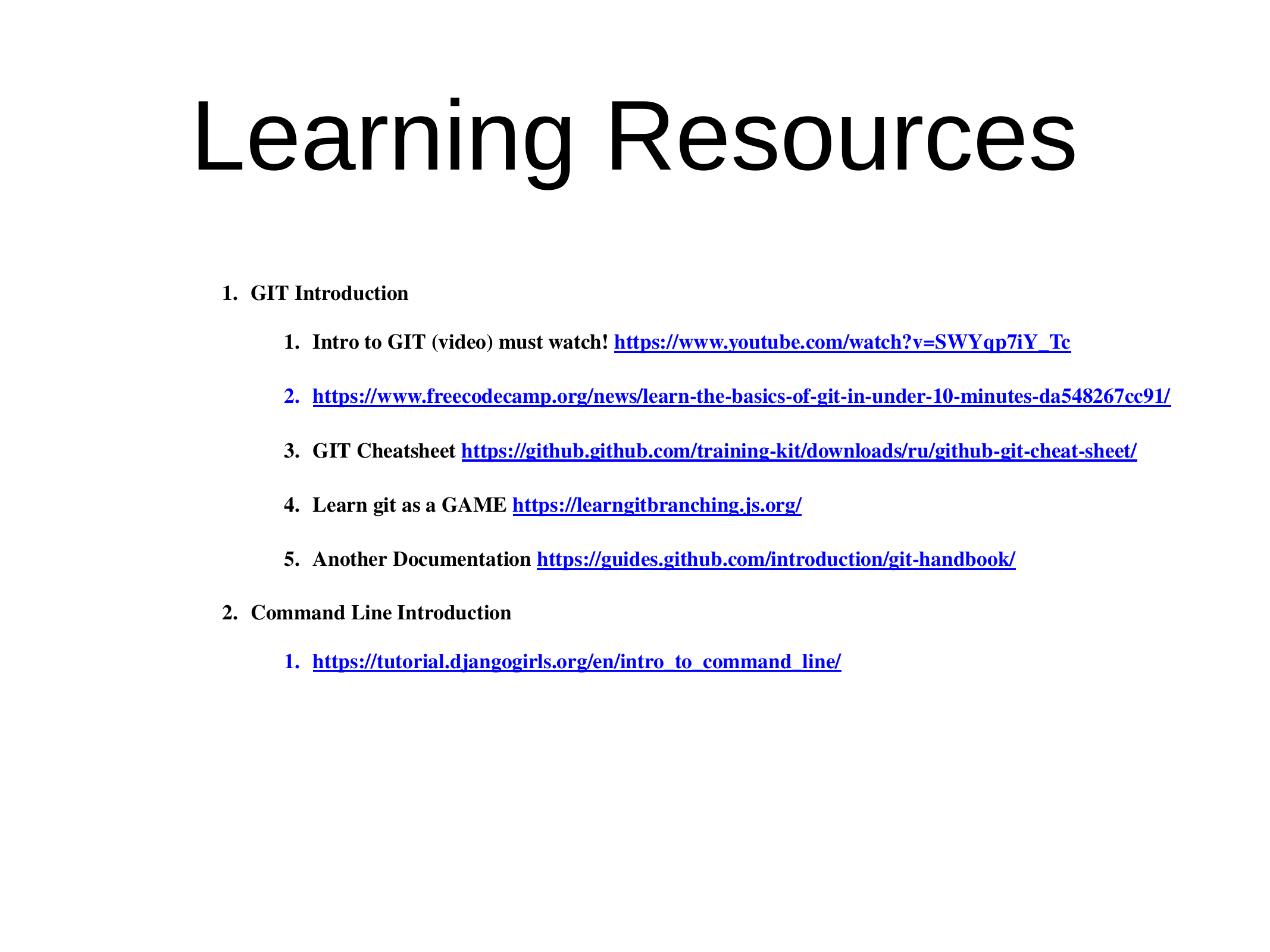

# Learning Resources
GIT Introduction
Intro to GIT (video) must watch! https://www.youtube.com/watch?v=SWYqp7iY_Tc
https://www.freecodecamp.org/news/learn-the-basics-of-git-in-under-10-minutes-da548267cc91/
GIT Cheatsheet https://github.github.com/training-kit/downloads/ru/github-git-cheat-sheet/
Learn git as a GAME https://learngitbranching.js.org/
Another Documentation https://guides.github.com/introduction/git-handbook/
Command Line Introduction
https://tutorial.djangogirls.org/en/intro_to_command_line/